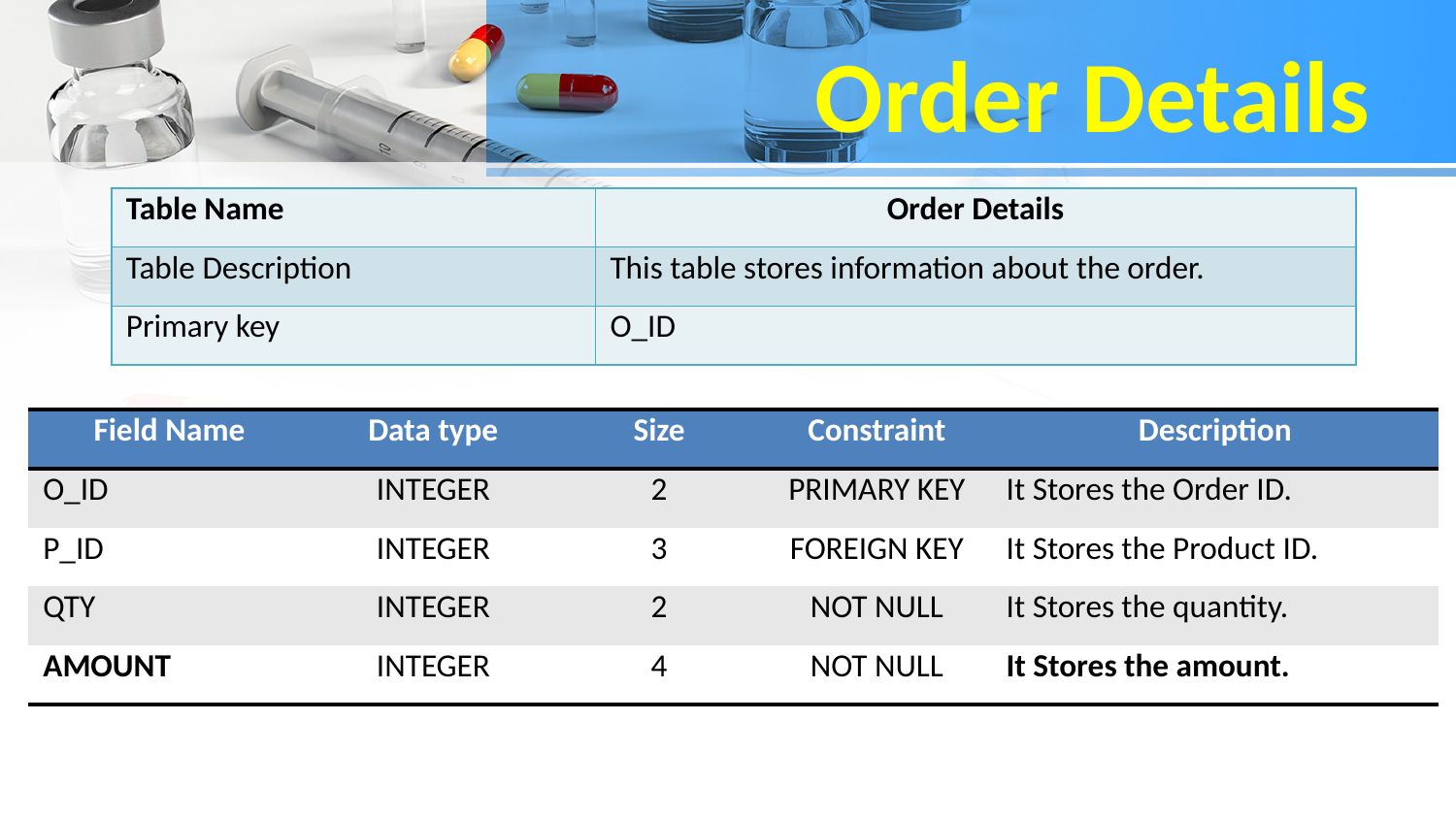

# Order Details
| Table Name | Order Details |
| --- | --- |
| Table Description | This table stores information about the order. |
| Primary key | O\_ID |
| Field Name | Data type | Size | Constraint | Description |
| --- | --- | --- | --- | --- |
| O\_ID | INTEGER | 2 | PRIMARY KEY | It Stores the Order ID. |
| P\_ID | INTEGER | 3 | FOREIGN KEY | It Stores the Product ID. |
| QTY | INTEGER | 2 | NOT NULL | It Stores the quantity. |
| AMOUNT | INTEGER | 4 | NOT NULL | It Stores the amount. |